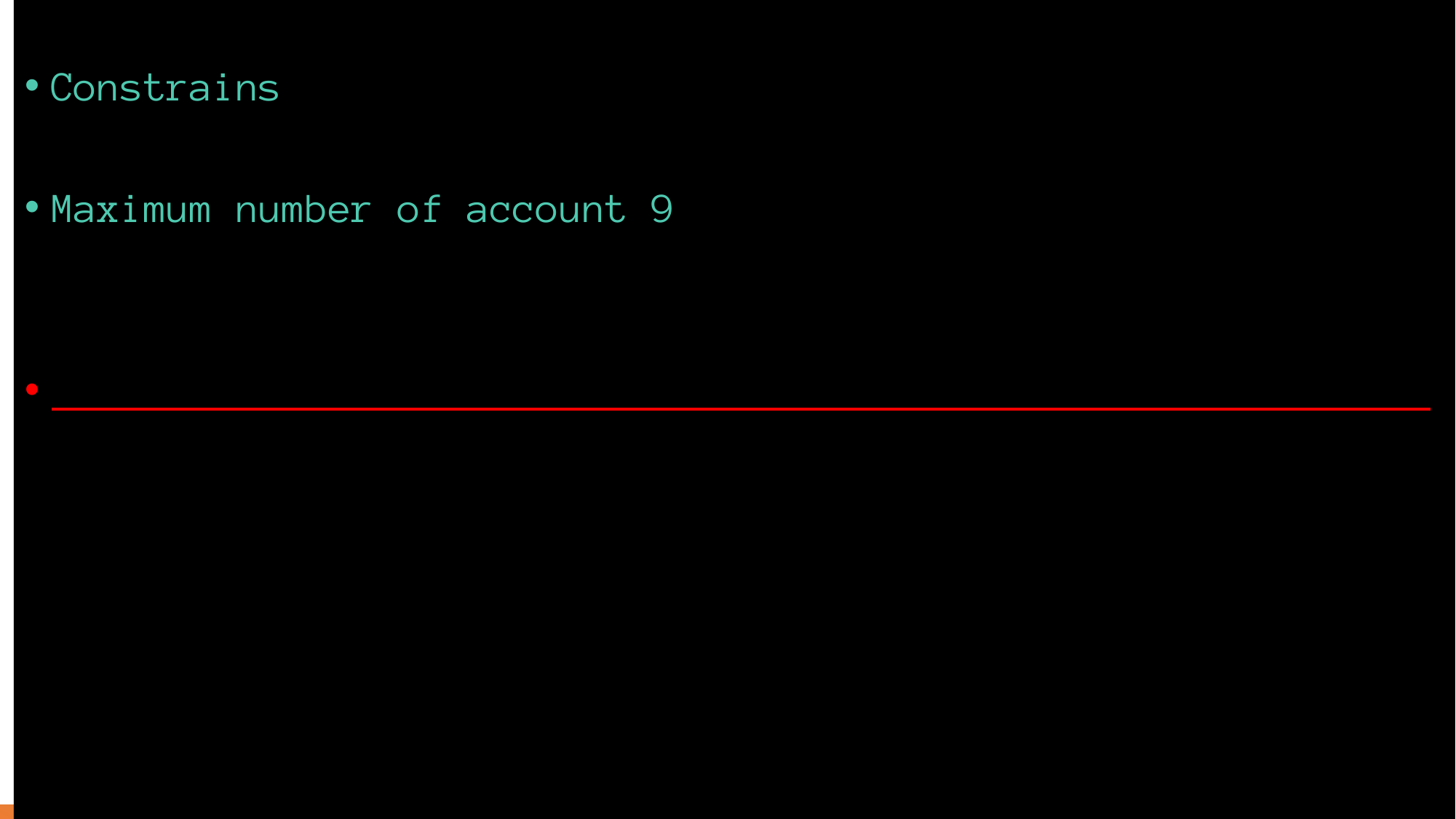

Constrains

Maximum number of account 9

# structures